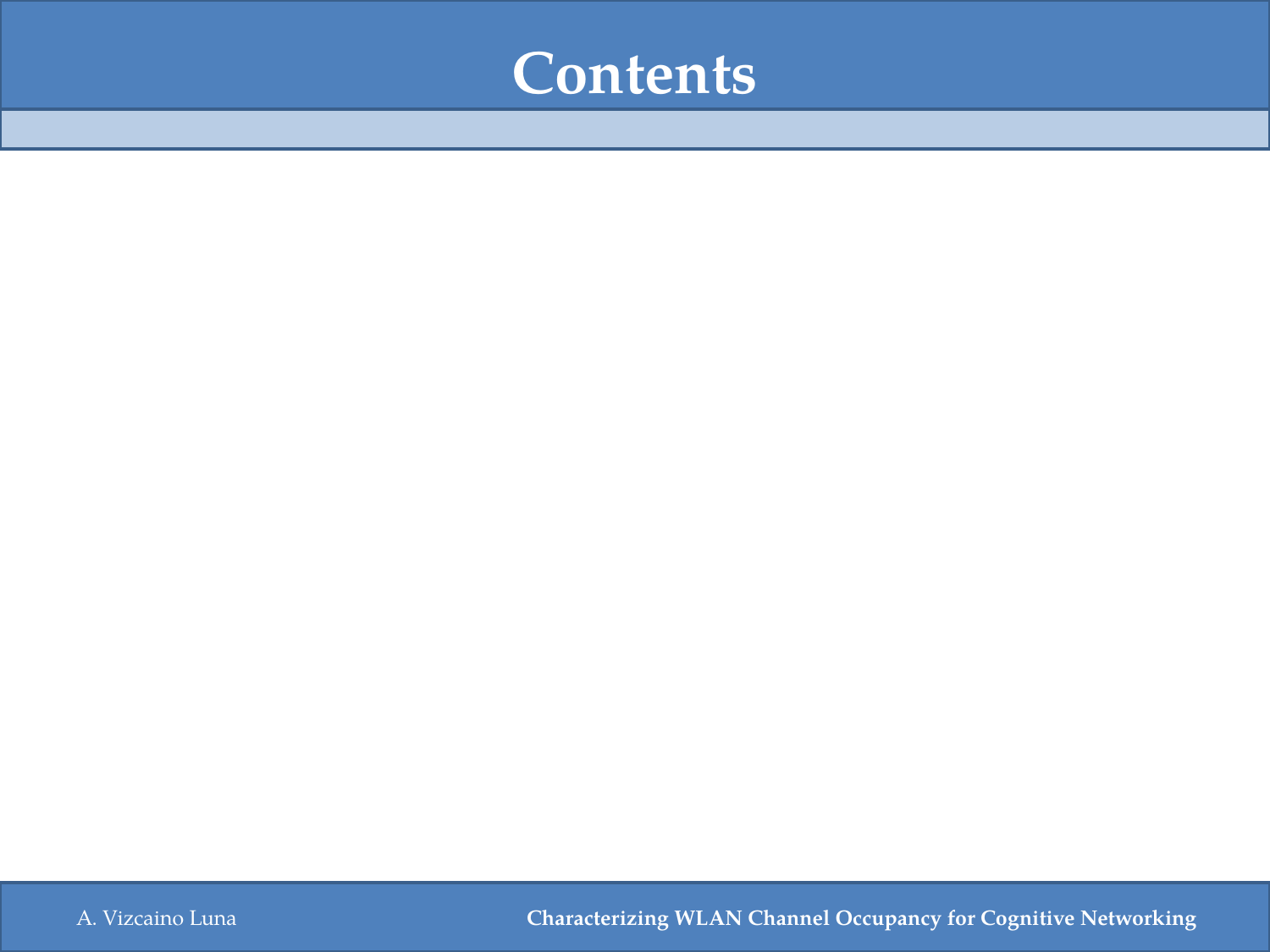

# Contents

A. Vizcaino Luna
Characterizing WLAN Channel Occupancy for Cognitive Networking